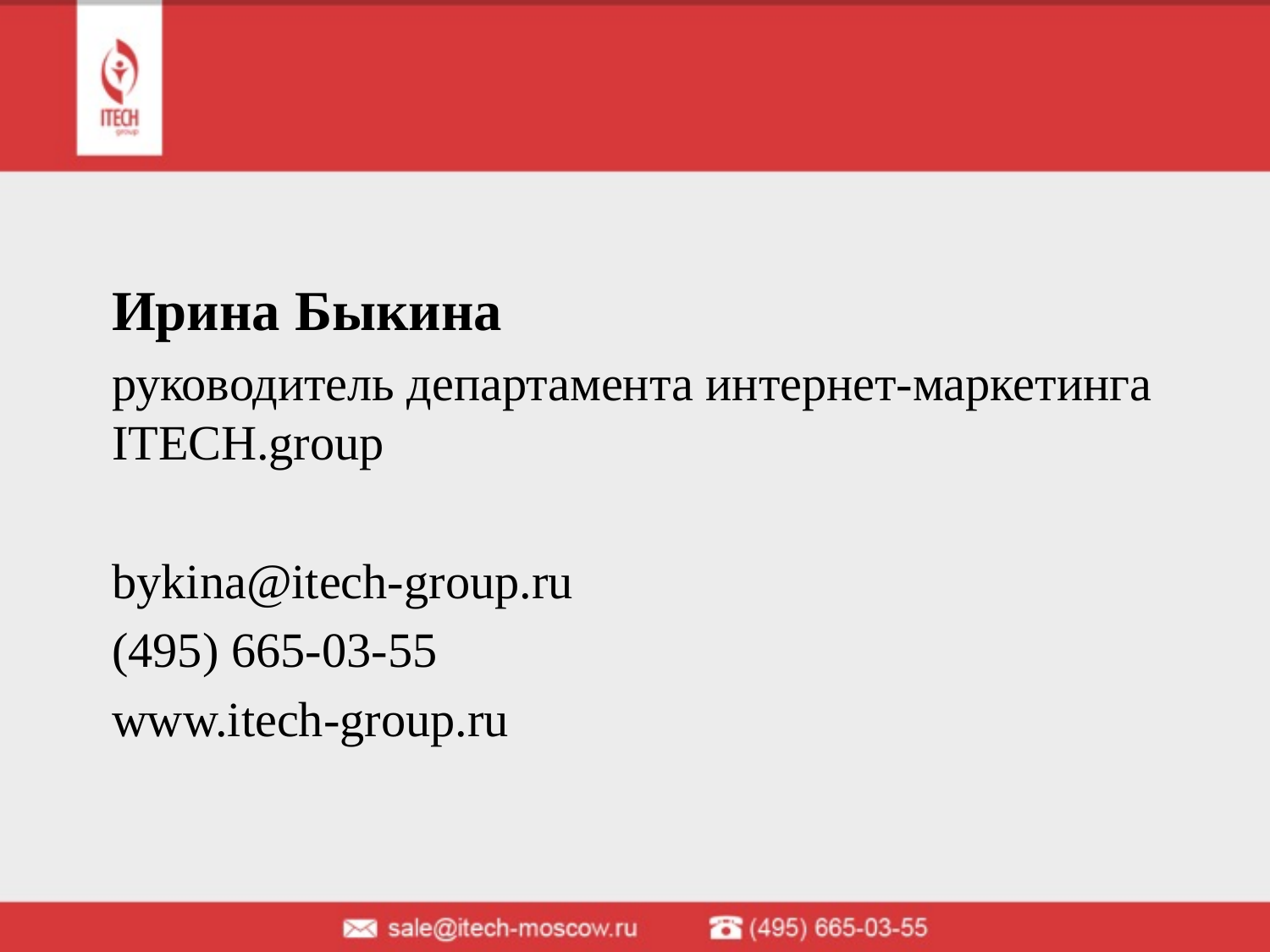

Ирина Быкина
руководитель департамента интернет-маркетинга ITECH.group

bykina@itech-group.ru
(495) 665-03-55
www.itech-group.ru